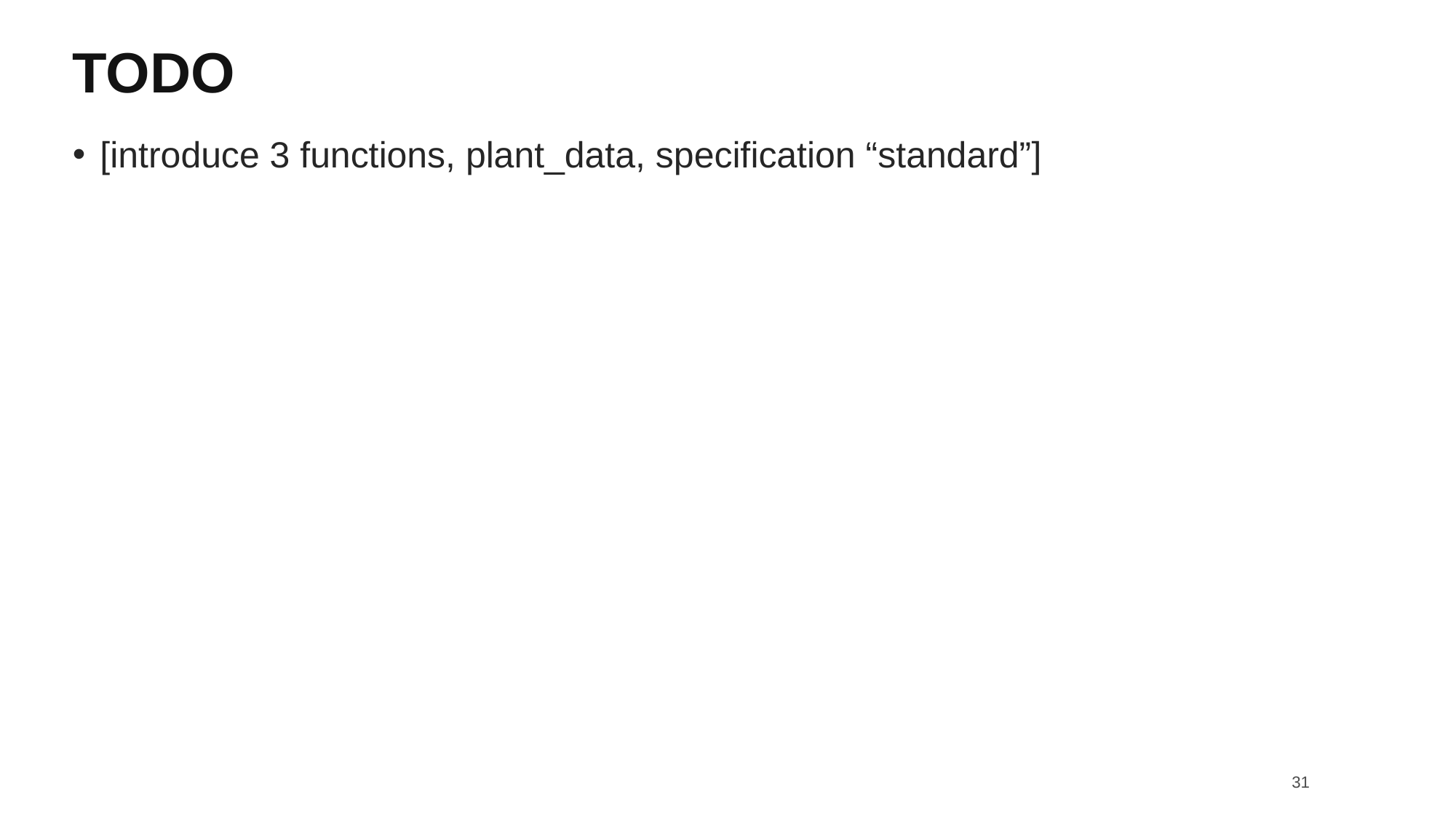

# TODO
[introduce 3 functions, plant_data, specification “standard”]